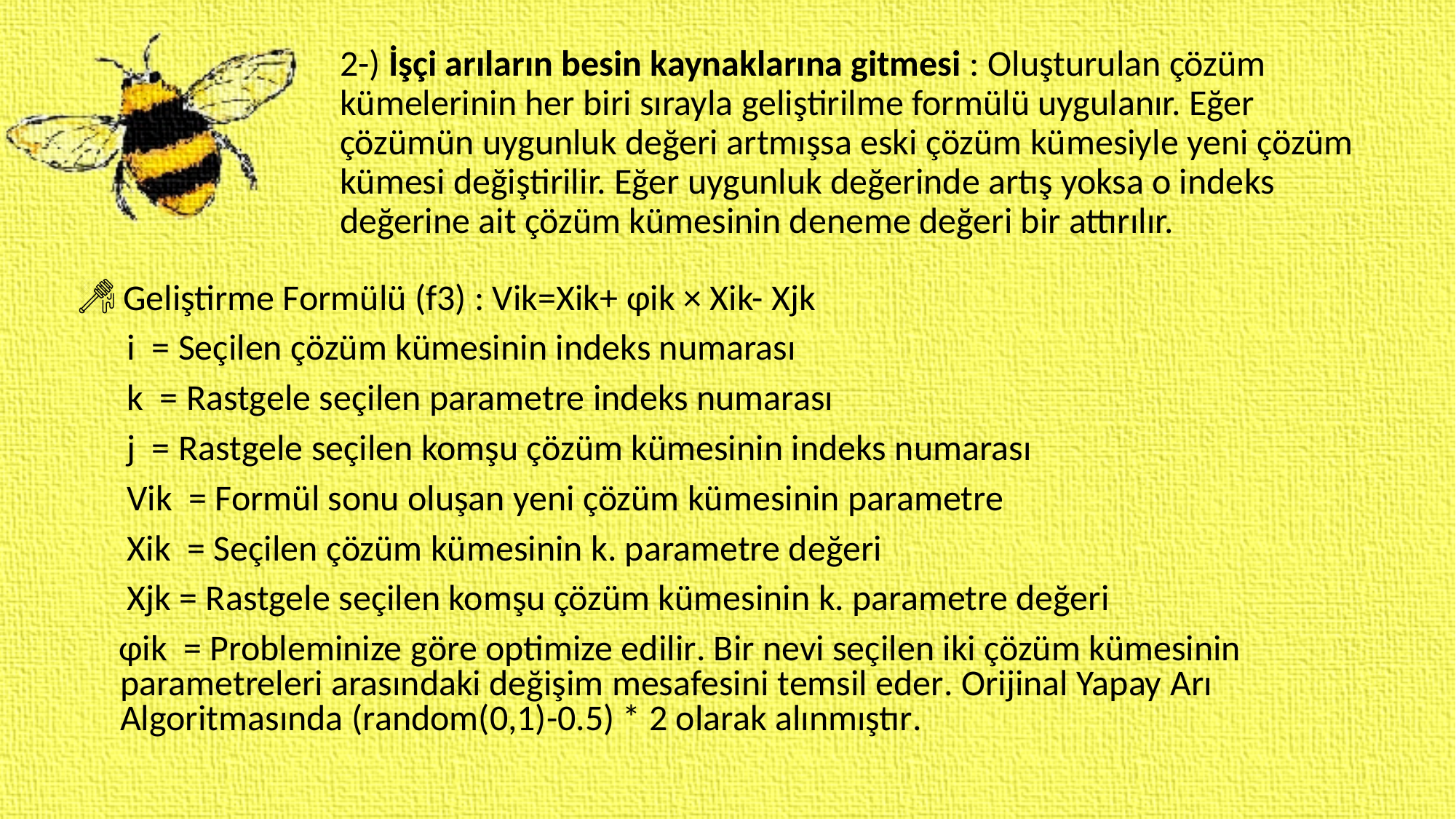

2-) İşçi arıların besin kaynaklarına gitmesi : Oluşturulan çözüm kümelerinin her biri sırayla geliştirilme formülü uygulanır. Eğer çözümün uygunluk değeri artmışsa eski çözüm kümesiyle yeni çözüm kümesi değiştirilir. Eğer uygunluk değerinde artış yoksa o indeks değerine ait çözüm kümesinin deneme değeri bir attırılır.
 Geliştirme Formülü (f3) : Vik=Xik+ φik × Xik- Xjk
      i  = Seçilen çözüm kümesinin indeks numarası
      k  = Rastgele seçilen parametre indeks numarası
      j  = Rastgele seçilen komşu çözüm kümesinin indeks numarası
      Vik  = Formül sonu oluşan yeni çözüm kümesinin parametre
      Xik  = Seçilen çözüm kümesinin k. parametre değeri
      Xjk = Rastgele seçilen komşu çözüm kümesinin k. parametre değeri
     φik  = Probleminize göre optimize edilir. Bir nevi seçilen iki çözüm kümesinin   parametreleri arasındaki değişim mesafesini temsil eder. Orijinal Yapay Arı Algoritmasında (random(0,1)-0.5) * 2 olarak alınmıştır.